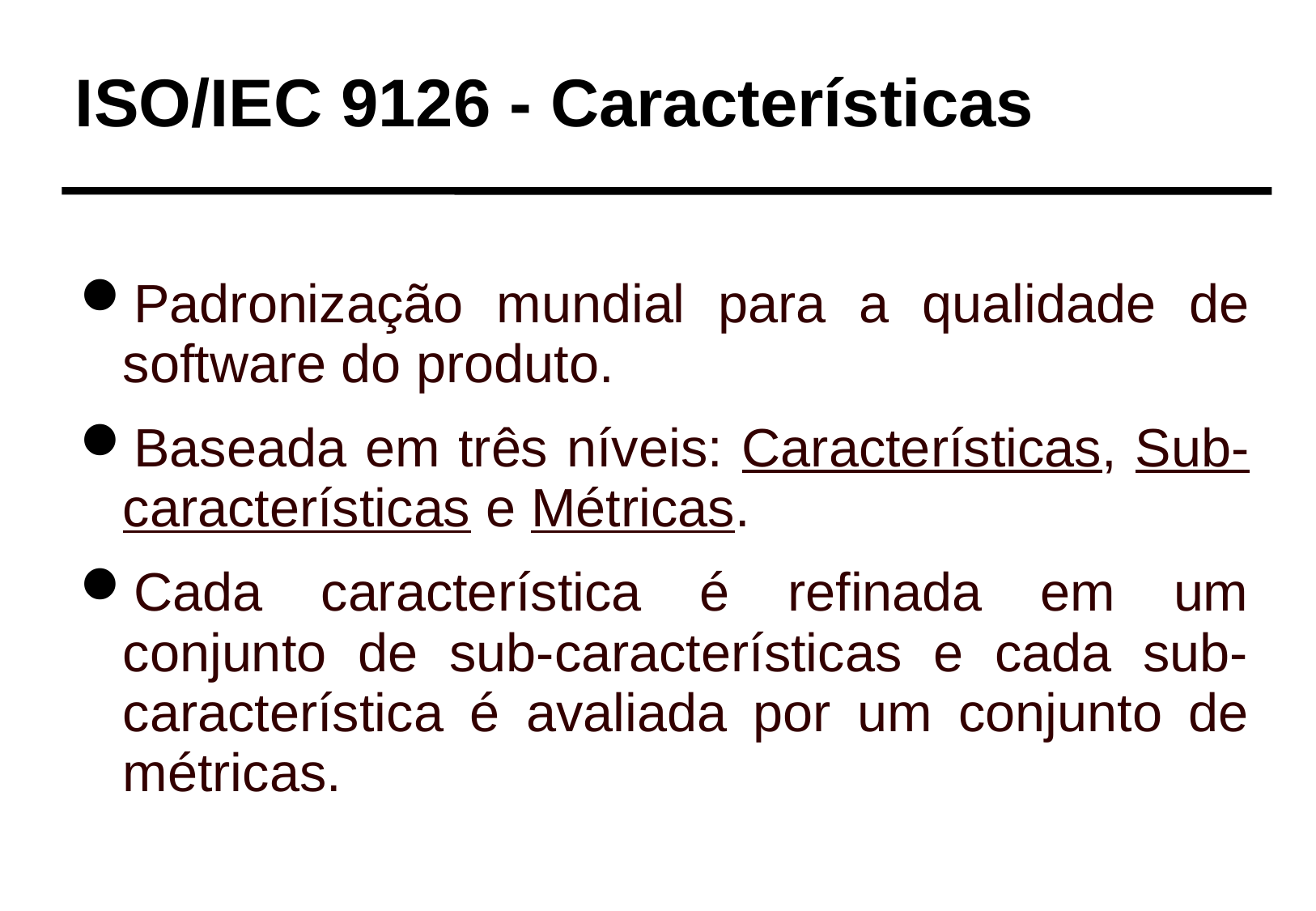

ISO/IEC 9126 - Características

Padronização mundial para a qualidade de software do produto.
Baseada em três níveis: Características, Sub-características e Métricas.
Cada característica é refinada em um conjunto de sub-características e cada sub-característica é avaliada por um conjunto de métricas.